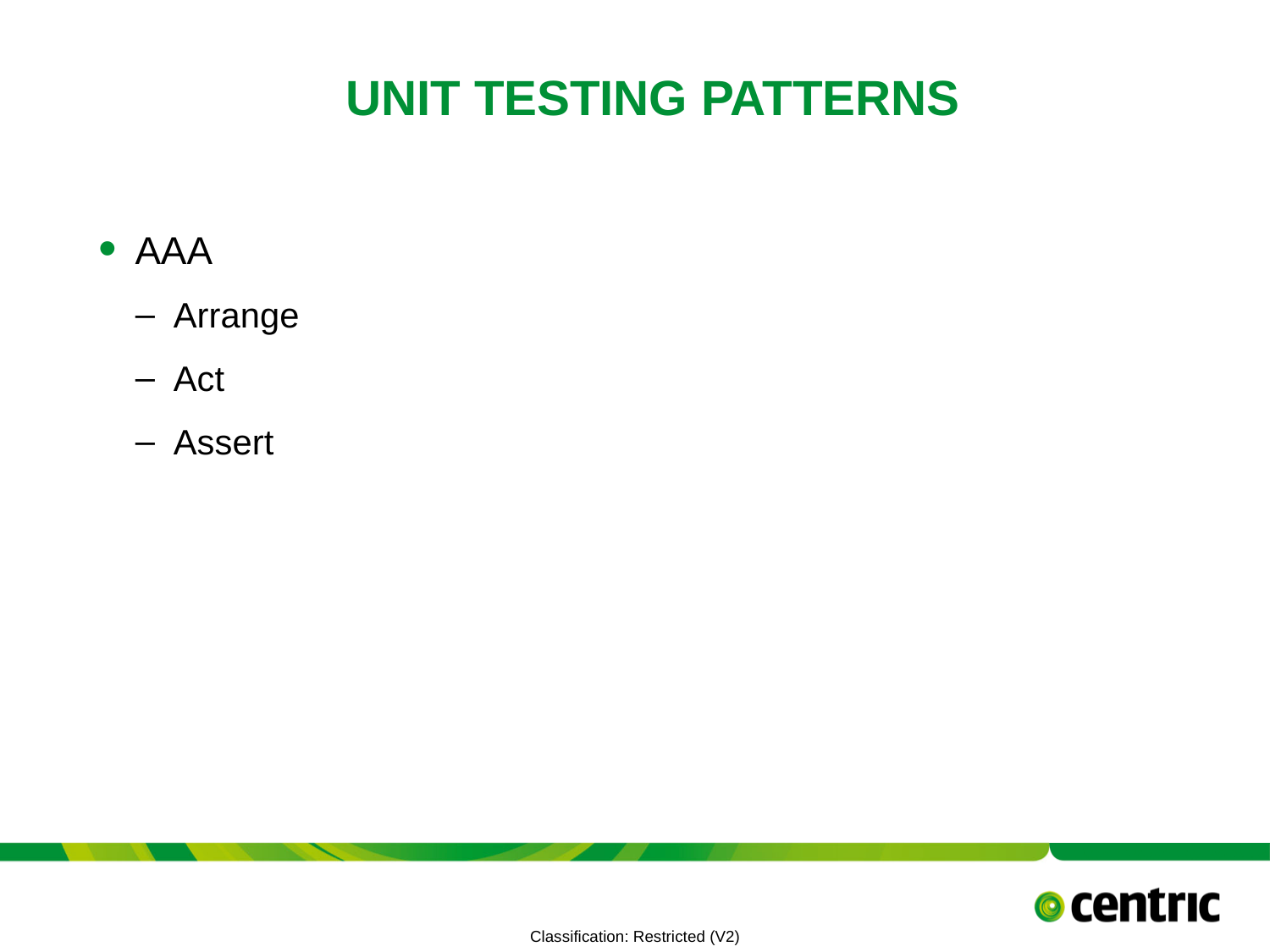

# Unit testing patterns
AAA
Arrange
Act
Assert

TITLE PRESENTATION
July 12, 2021